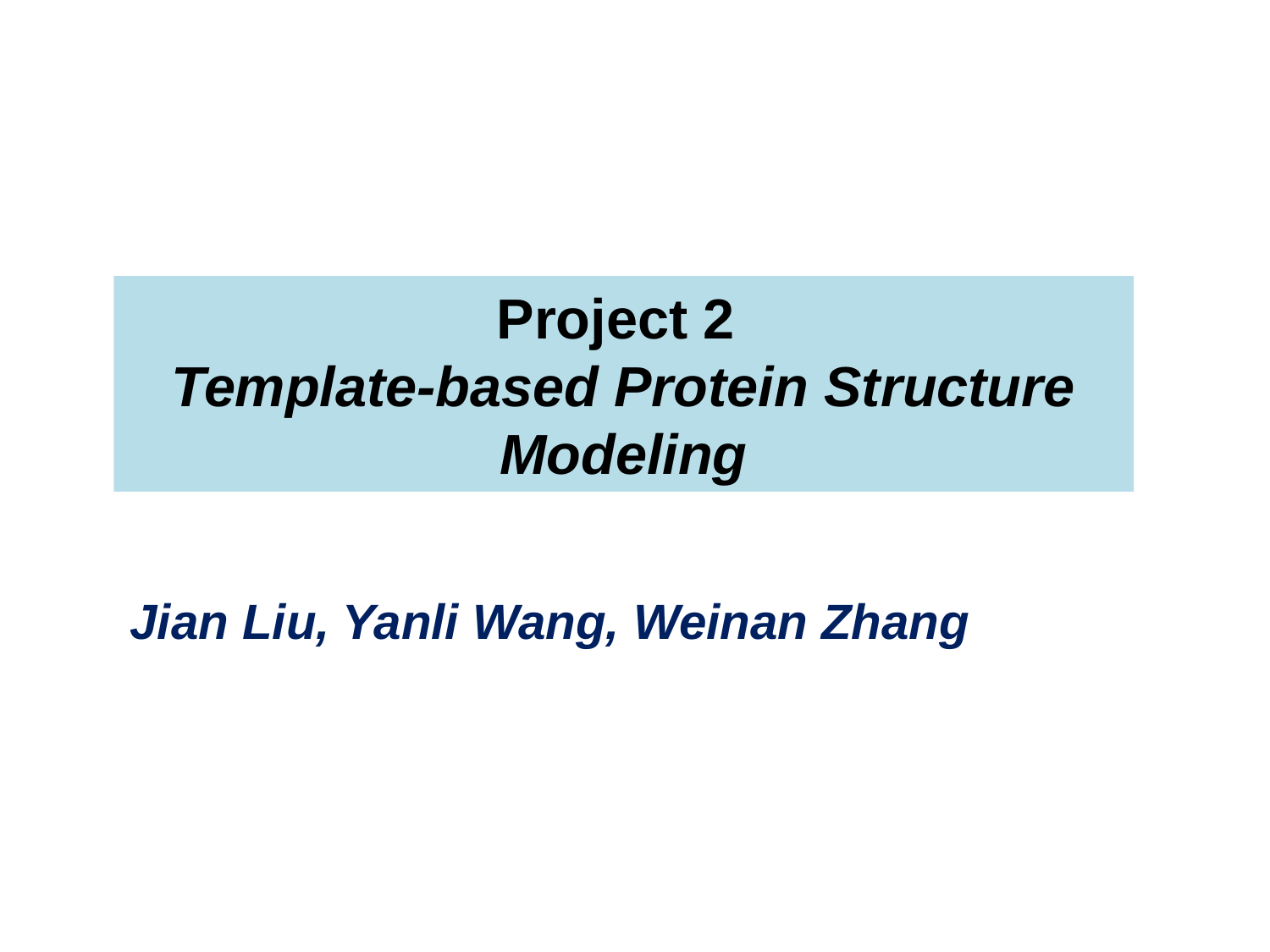

Project 2
Template-based Protein Structure Modeling
Jian Liu, Yanli Wang, Weinan Zhang